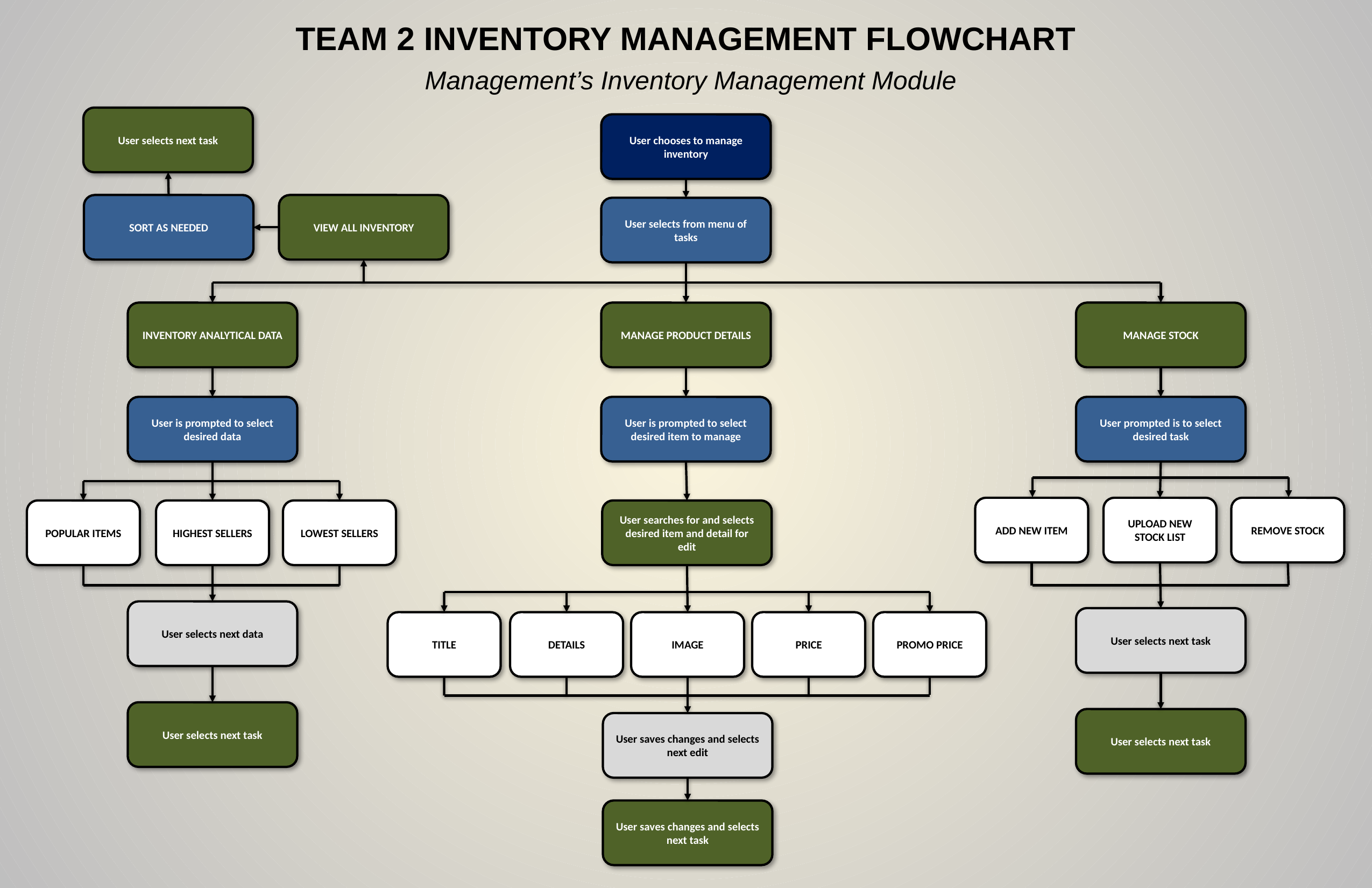

TEAM 2 INVENTORY MANAGEMENT FLOWCHART
Management’s Inventory Management Module
User selects next task
User chooses to manage inventory
SORT AS NEEDED
VIEW ALL INVENTORY
User selects from menu of tasks
INVENTORY ANALYTICAL DATA
MANAGE PRODUCT DETAILS
MANAGE STOCK
User is prompted to select desired data
User is prompted to select desired item to manage
User prompted is to select desired task
ADD NEW ITEM
UPLOAD NEW STOCK LIST
REMOVE STOCK
POPULAR ITEMS
HIGHEST SELLERS
LOWEST SELLERS
User searches for and selects desired item and detail for edit
User selects next data
User selects next task
TITLE
DETAILS
IMAGE
PRICE
PROMO PRICE
User selects next task
User selects next task
User saves changes and selects next edit
User saves changes and selects next task